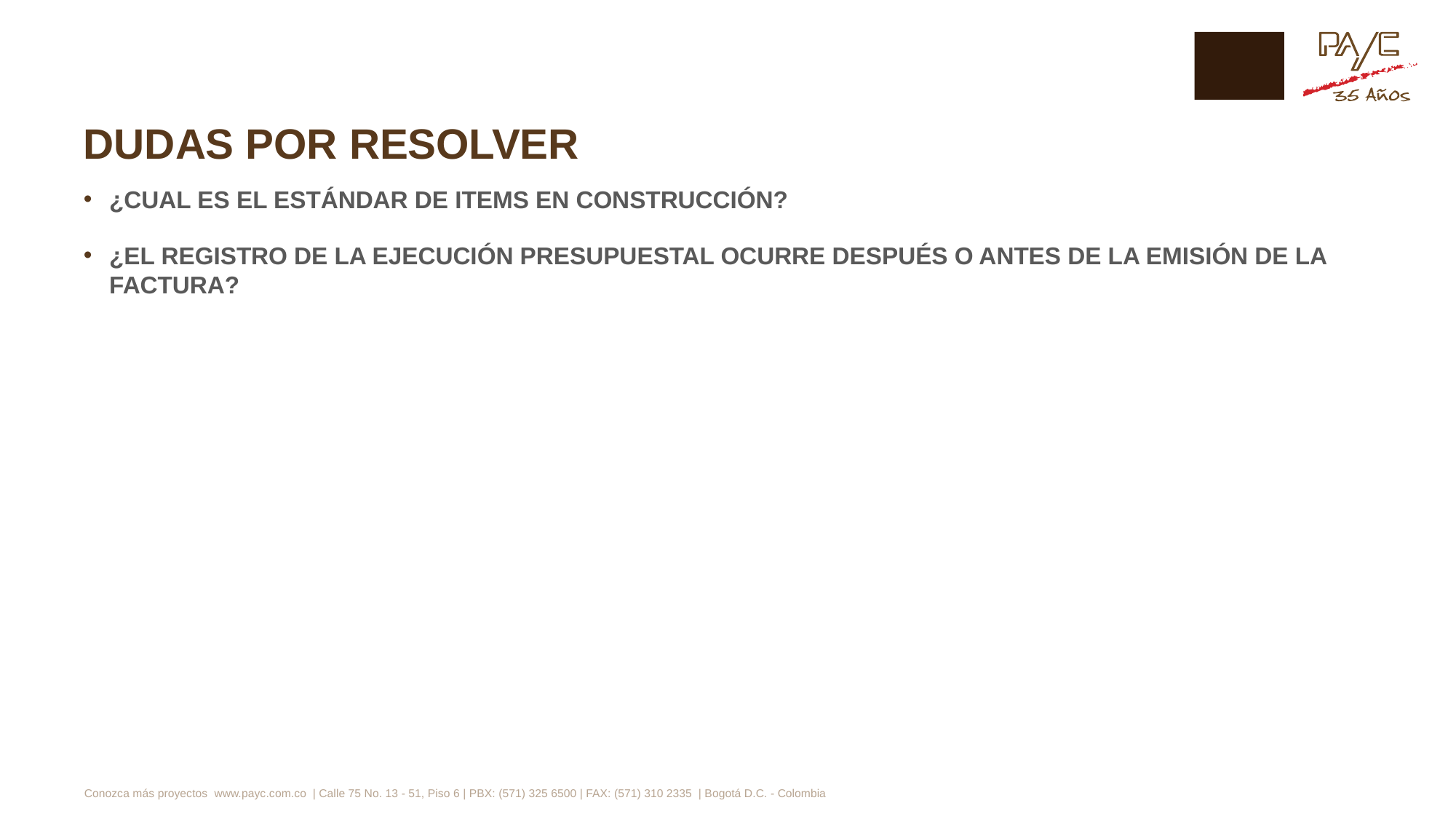

# DUDAS POR RESOLVER
¿CUAL ES EL ESTÁNDAR DE ITEMS EN CONSTRUCCIÓN?
¿EL REGISTRO DE LA EJECUCIÓN PRESUPUESTAL OCURRE DESPUÉS O ANTES DE LA EMISIÓN DE LA FACTURA?